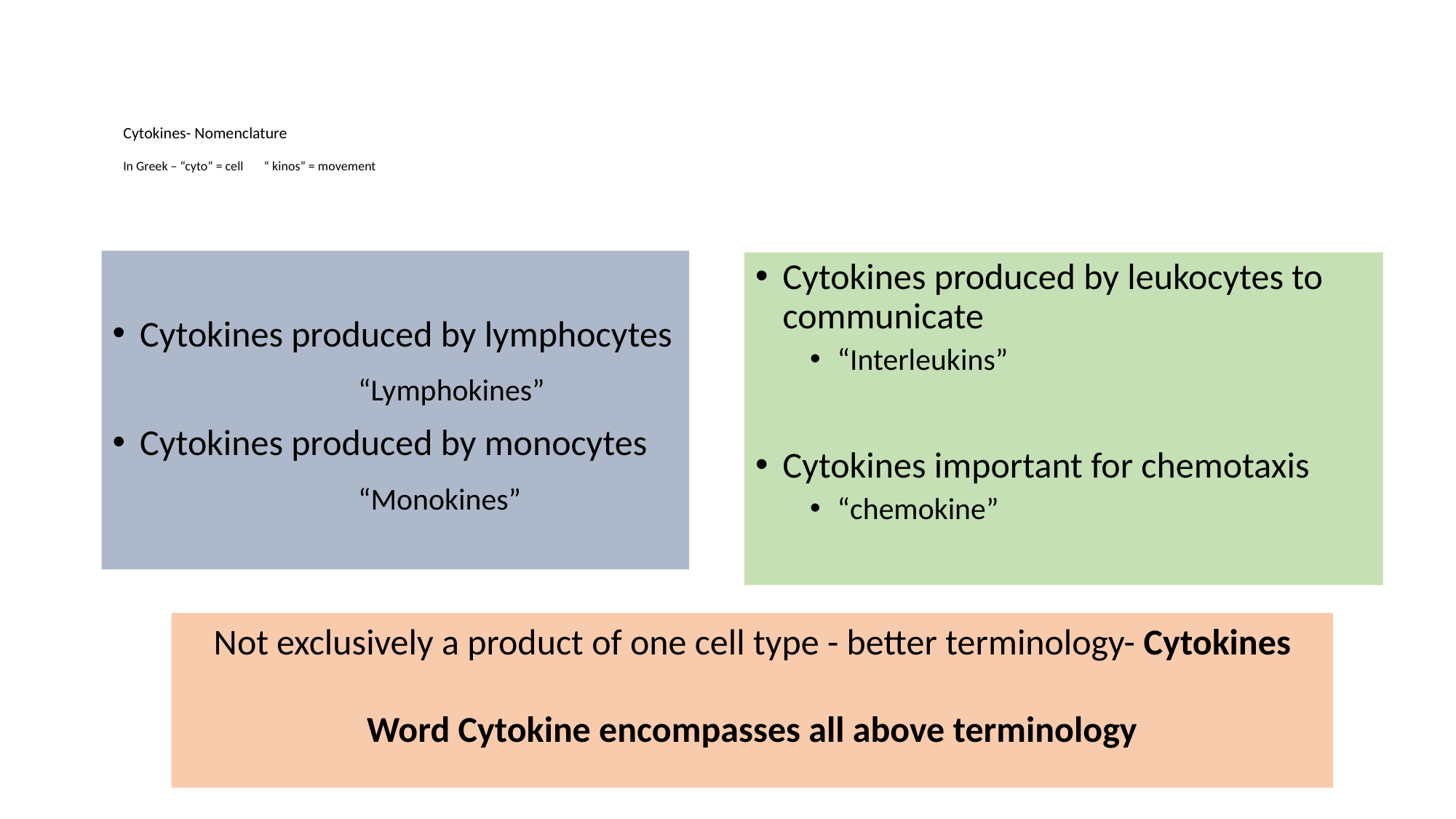

# Cytokines- Nomenclature In Greek – “cyto” = cell       “ kinos” = movement

Cytokines produced by lymphocytes
			“Lymphokines”
Cytokines produced by monocytes
			“Monokines”

Cytokines produced by leukocytes to communicate
“Interleukins”

Cytokines important for chemotaxis
“chemokine”

Not exclusively a product of one cell type - better terminology- Cytokines

Word Cytokine encompasses all above terminology